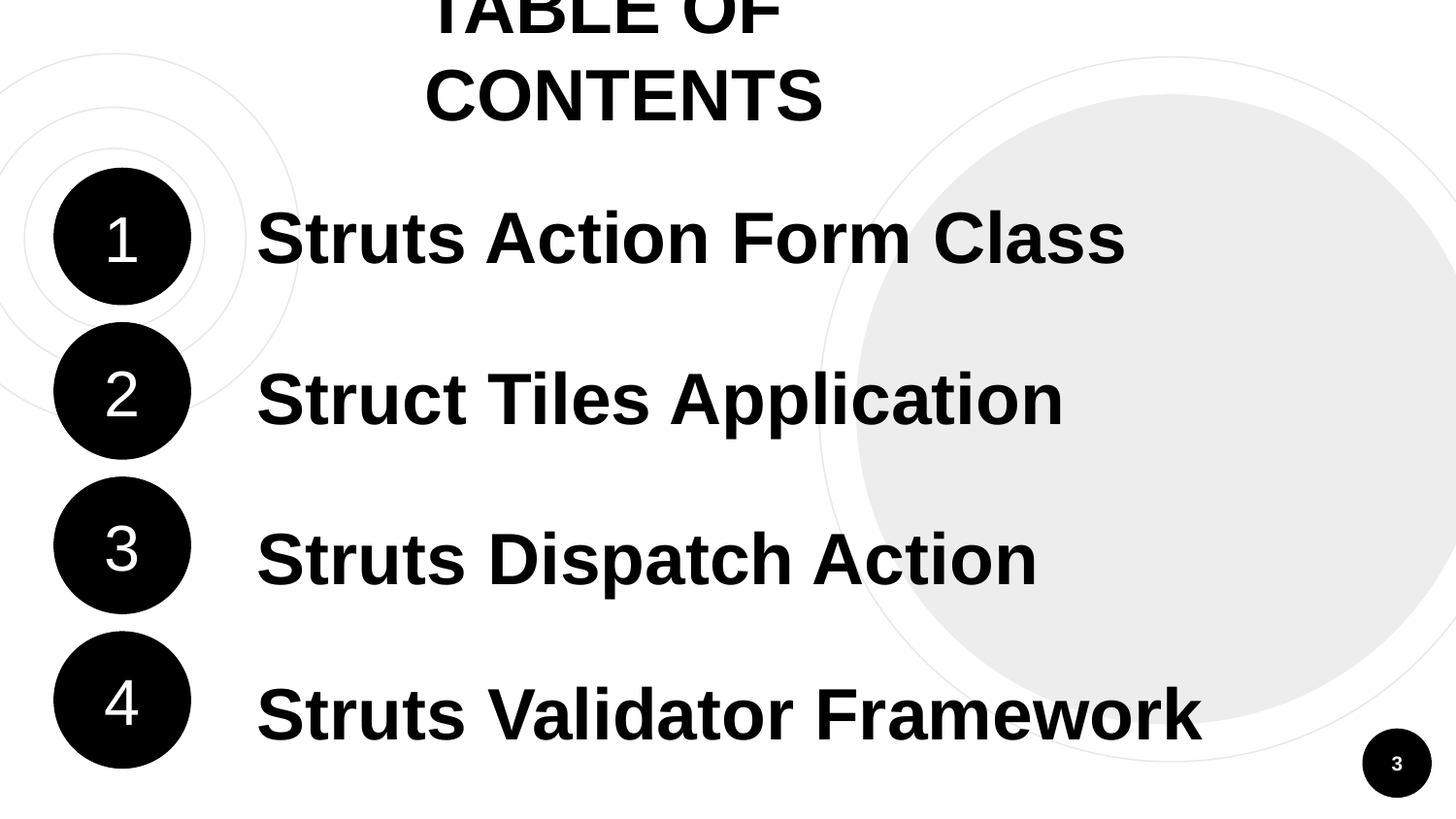

TABLE OF CONTENTS
1
# Struts Action Form Class
2
Struct Tiles Application
3
Struts Dispatch Action
4
Struts Validator Framework
3